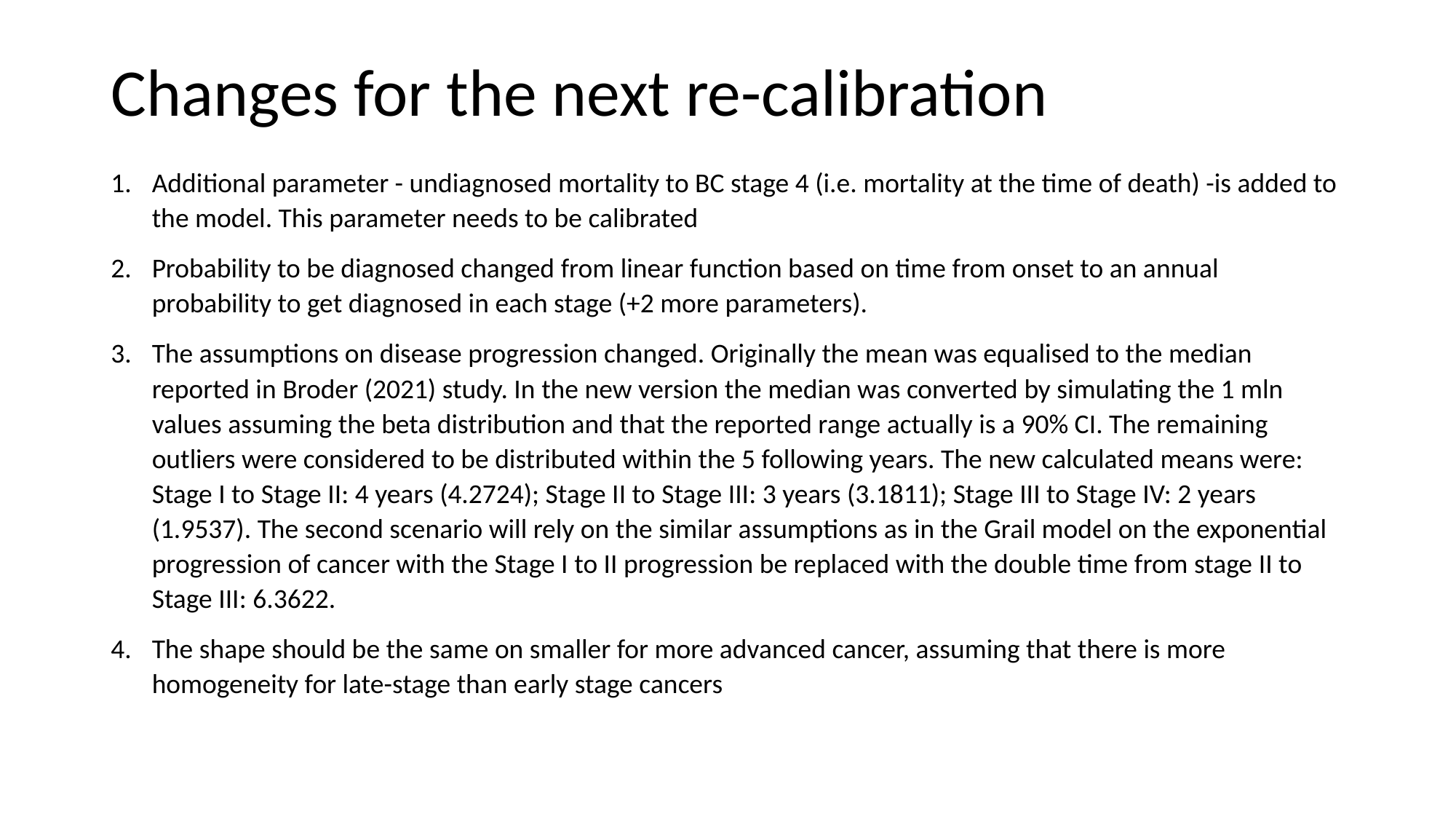

# Changes for the next re-calibration
Additional parameter - undiagnosed mortality to BC stage 4 (i.e. mortality at the time of death) -is added to the model. This parameter needs to be calibrated
Probability to be diagnosed changed from linear function based on time from onset to an annual probability to get diagnosed in each stage (+2 more parameters).
The assumptions on disease progression changed. Originally the mean was equalised to the median reported in Broder (2021) study. In the new version the median was converted by simulating the 1 mln values assuming the beta distribution and that the reported range actually is a 90% CI. The remaining outliers were considered to be distributed within the 5 following years. The new calculated means were: Stage I to Stage II: 4 years (4.2724); Stage II to Stage III: 3 years (3.1811); Stage III to Stage IV: 2 years (1.9537). The second scenario will rely on the similar assumptions as in the Grail model on the exponential progression of cancer with the Stage I to II progression be replaced with the double time from stage II to Stage III: 6.3622.
The shape should be the same on smaller for more advanced cancer, assuming that there is more homogeneity for late-stage than early stage cancers